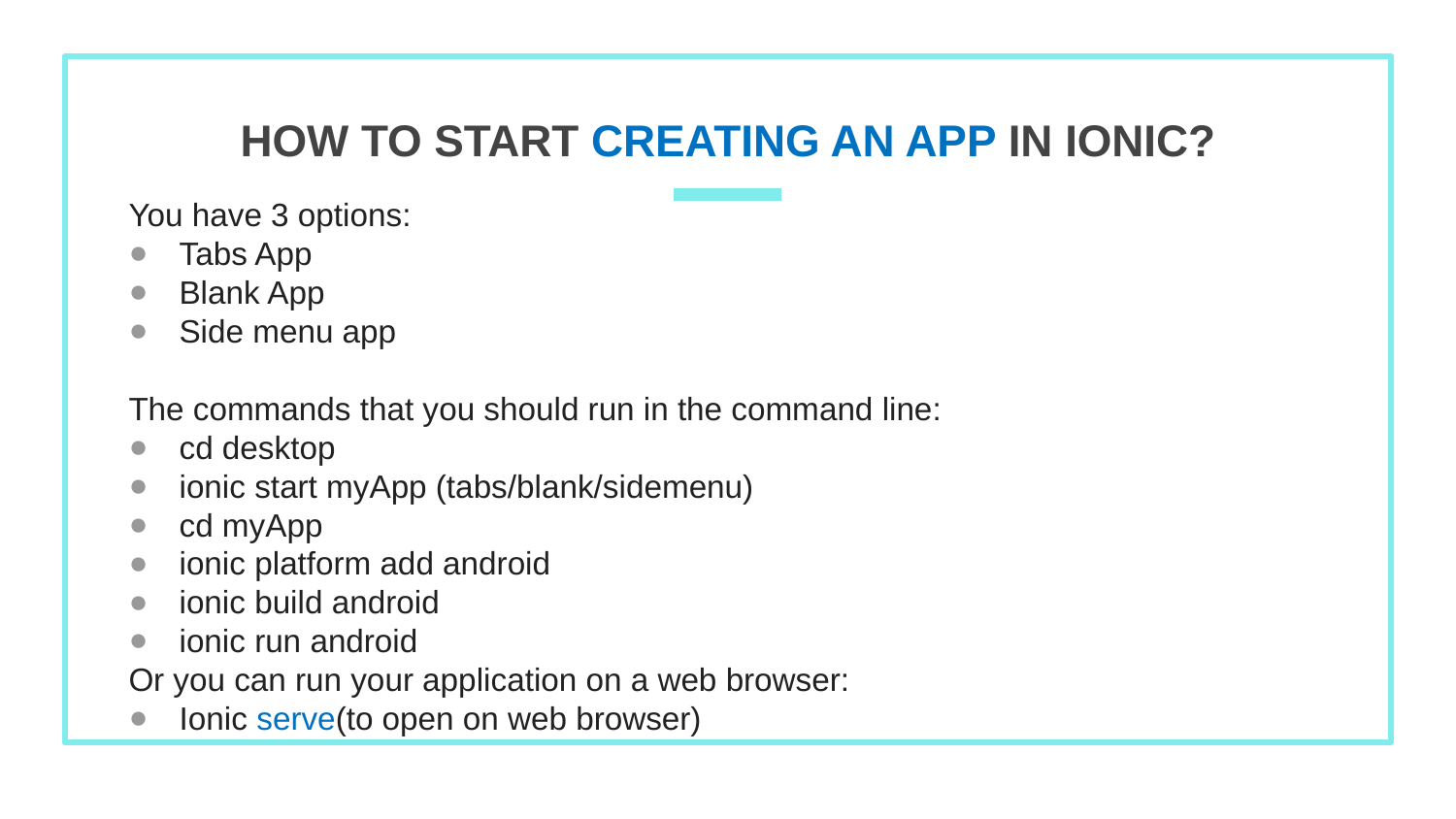

# How to start creating an app in ionic?
You have 3 options:
Tabs App
Blank App
Side menu app

The commands that you should run in the command line:
cd desktop
ionic start myApp (tabs/blank/sidemenu)
cd myApp
ionic platform add android
ionic build android
ionic run android
Or you can run your application on a web browser:
Ionic serve(to open on web browser)